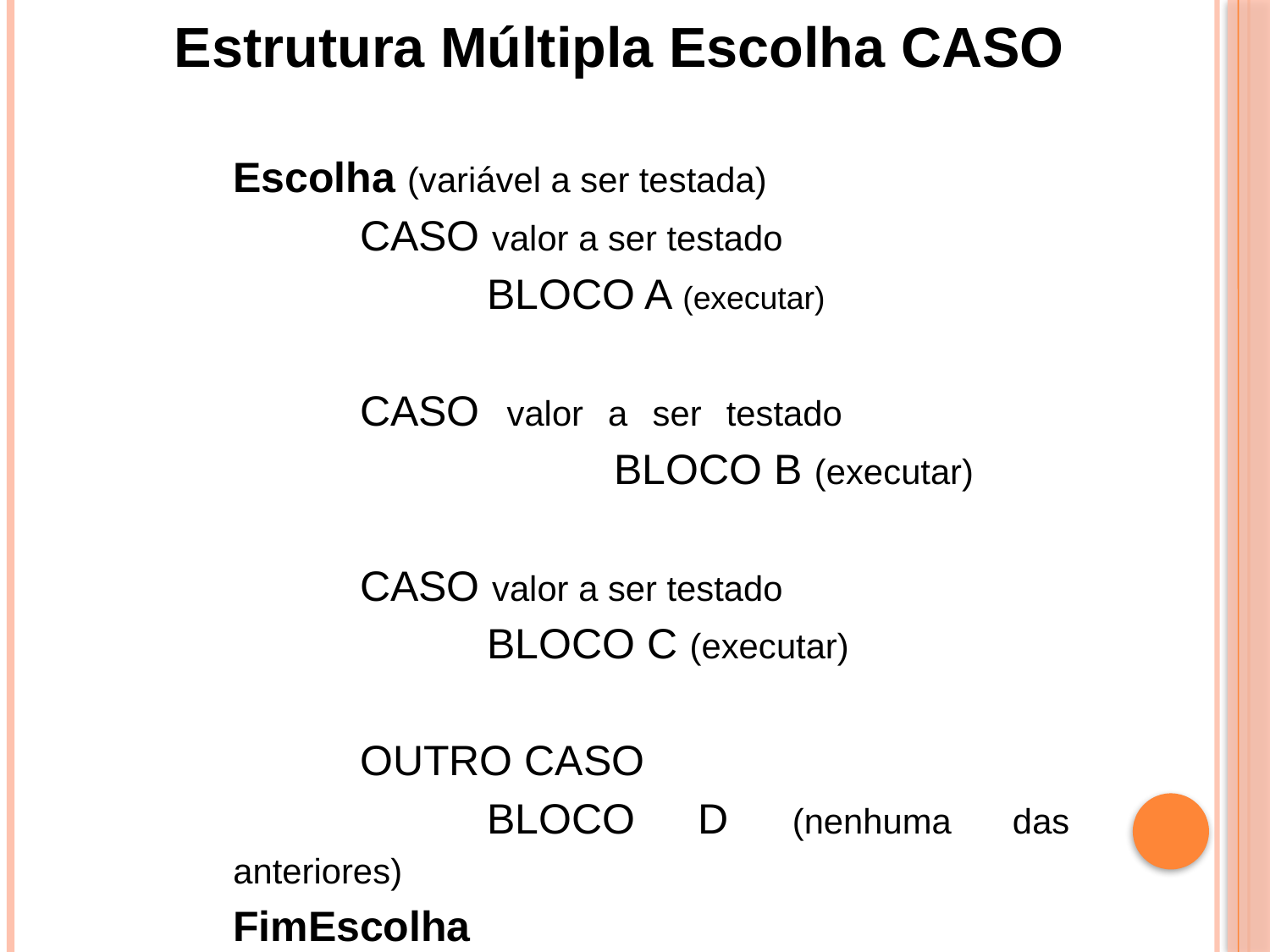

Estrutura Múltipla Escolha CASO
Escolha (variável a ser testada)
	CASO valor a ser testado
		BLOCO A (executar)

	CASO valor a ser testado 					BLOCO B (executar)

	CASO valor a ser testado
		BLOCO C (executar)

	OUTRO CASO
		BLOCO D (nenhuma das anteriores)
FimEscolha